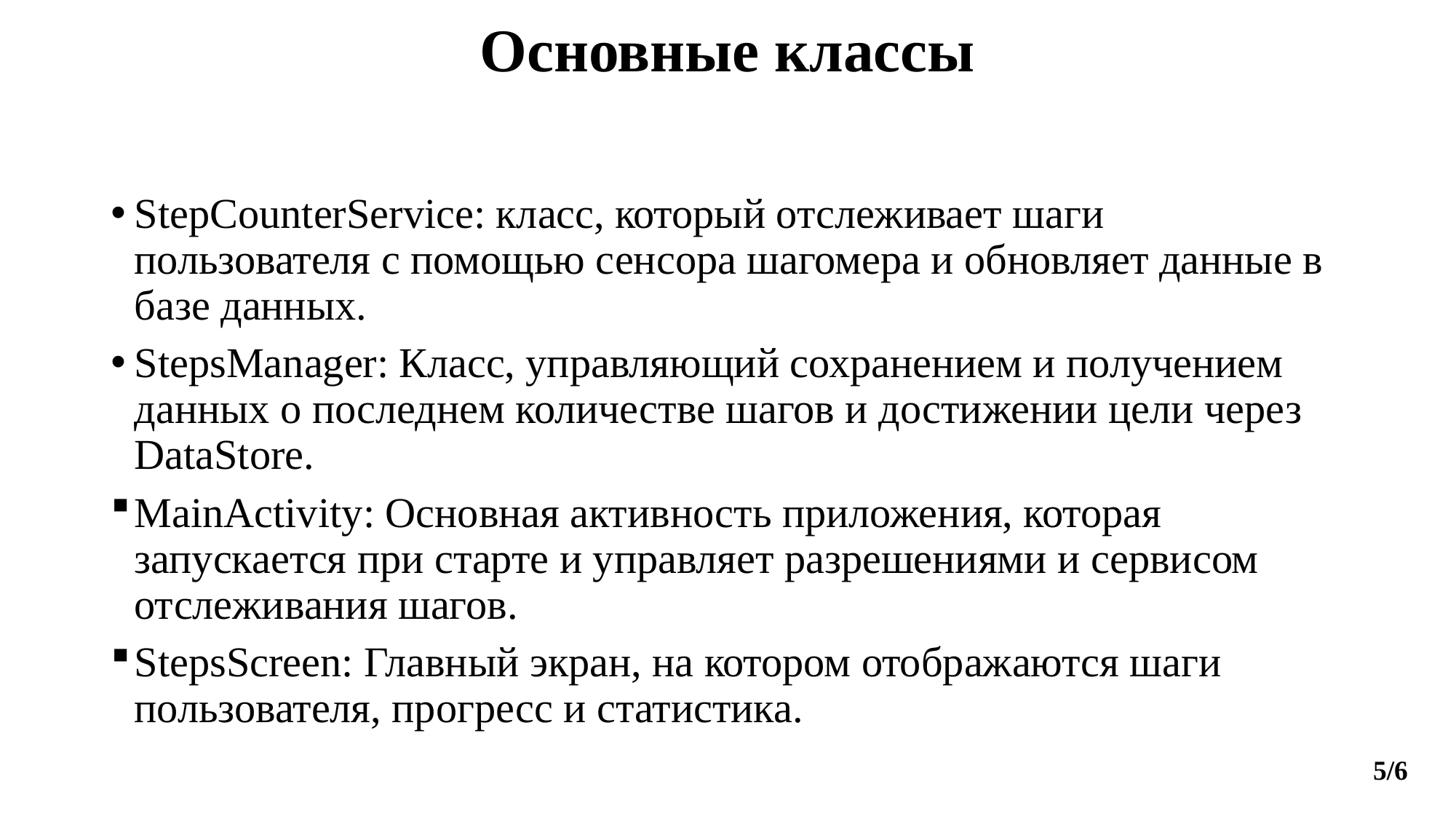

Основные классы

StepCounterService: класс, который отслеживает шаги пользователя с помощью сенсора шагомера и обновляет данные в базе данных.
StepsManager: Класс, управляющий сохранением и получением данных о последнем количестве шагов и достижении цели через DataStore.
MainActivity: Основная активность приложения, которая запускается при старте и управляет разрешениями и сервисом отслеживания шагов.
StepsScreen: Главный экран, на котором отображаются шаги пользователя, прогресс и статистика.
5/6